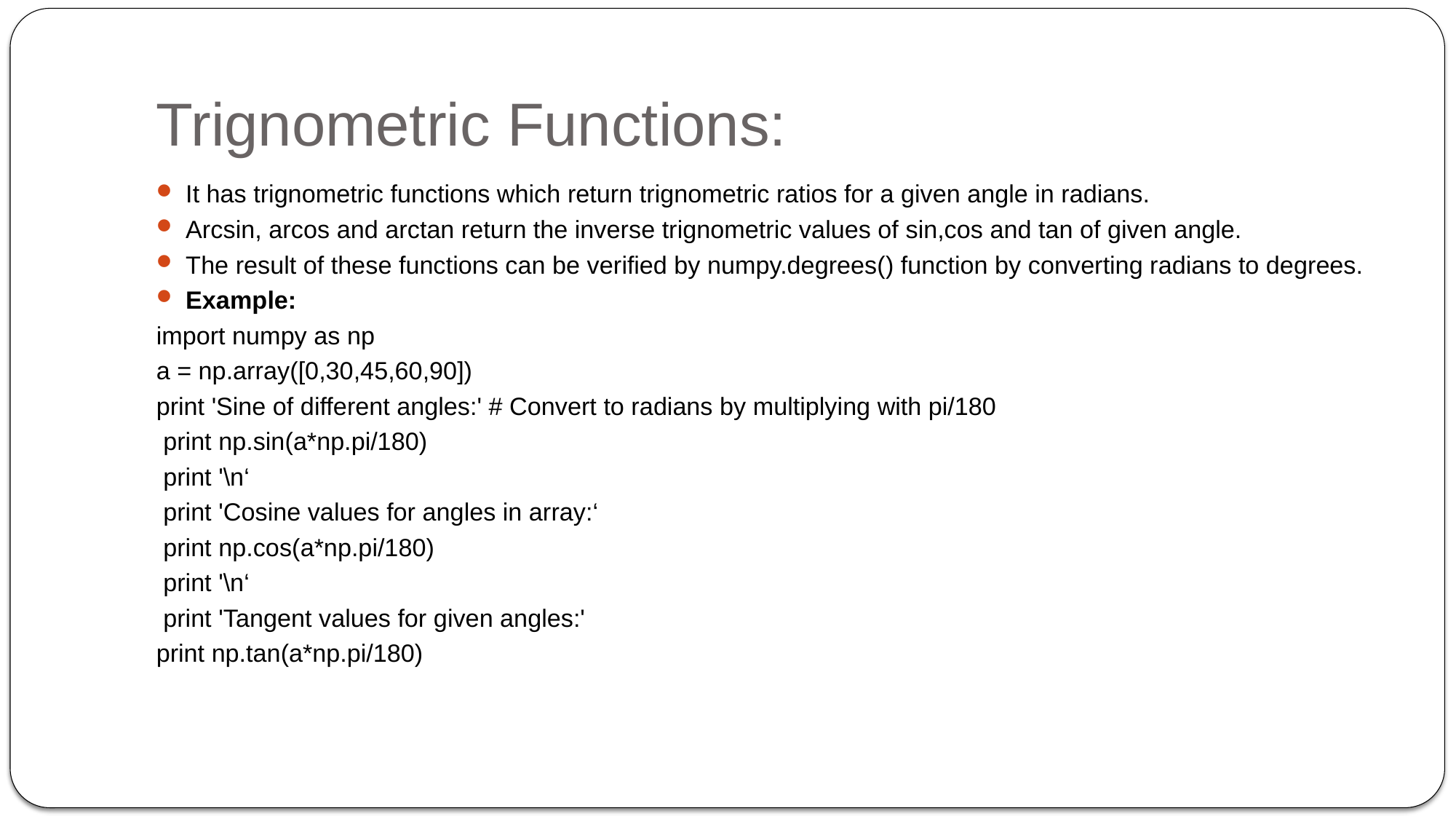

# Trignometric Functions:
It has trignometric functions which return trignometric ratios for a given angle in radians.
Arcsin, arcos and arctan return the inverse trignometric values of sin,cos and tan of given angle.
The result of these functions can be verified by numpy.degrees() function by converting radians to degrees.
Example:
import numpy as np
a = np.array([0,30,45,60,90])
print 'Sine of different angles:' # Convert to radians by multiplying with pi/180
 print np.sin(a*np.pi/180)
 print '\n‘
 print 'Cosine values for angles in array:‘
 print np.cos(a*np.pi/180)
 print '\n‘
 print 'Tangent values for given angles:'
print np.tan(a*np.pi/180)